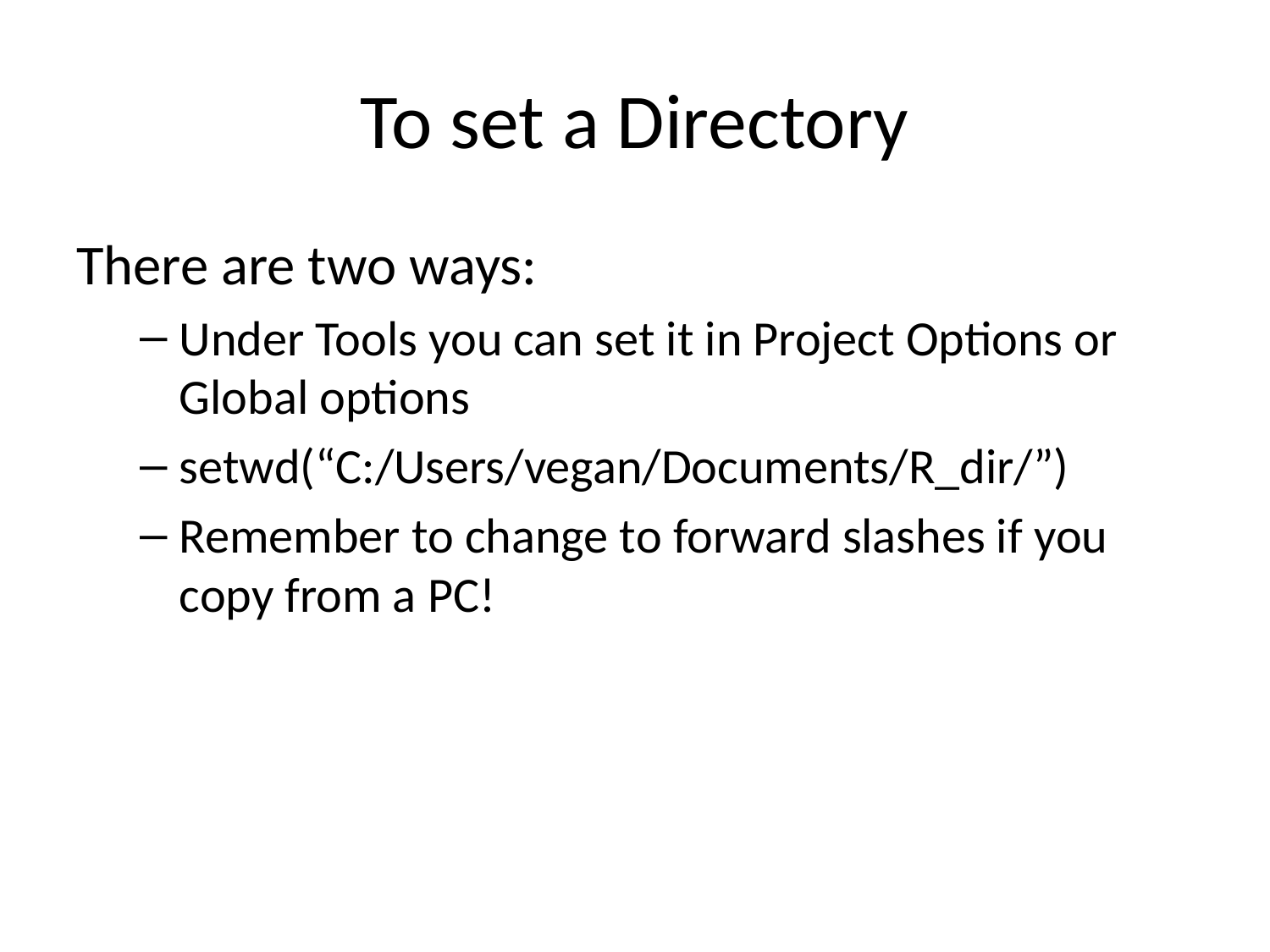

# To set a Directory
There are two ways:
Under Tools you can set it in Project Options or Global options
setwd(“C:/Users/vegan/Documents/R_dir/”)
Remember to change to forward slashes if you copy from a PC!